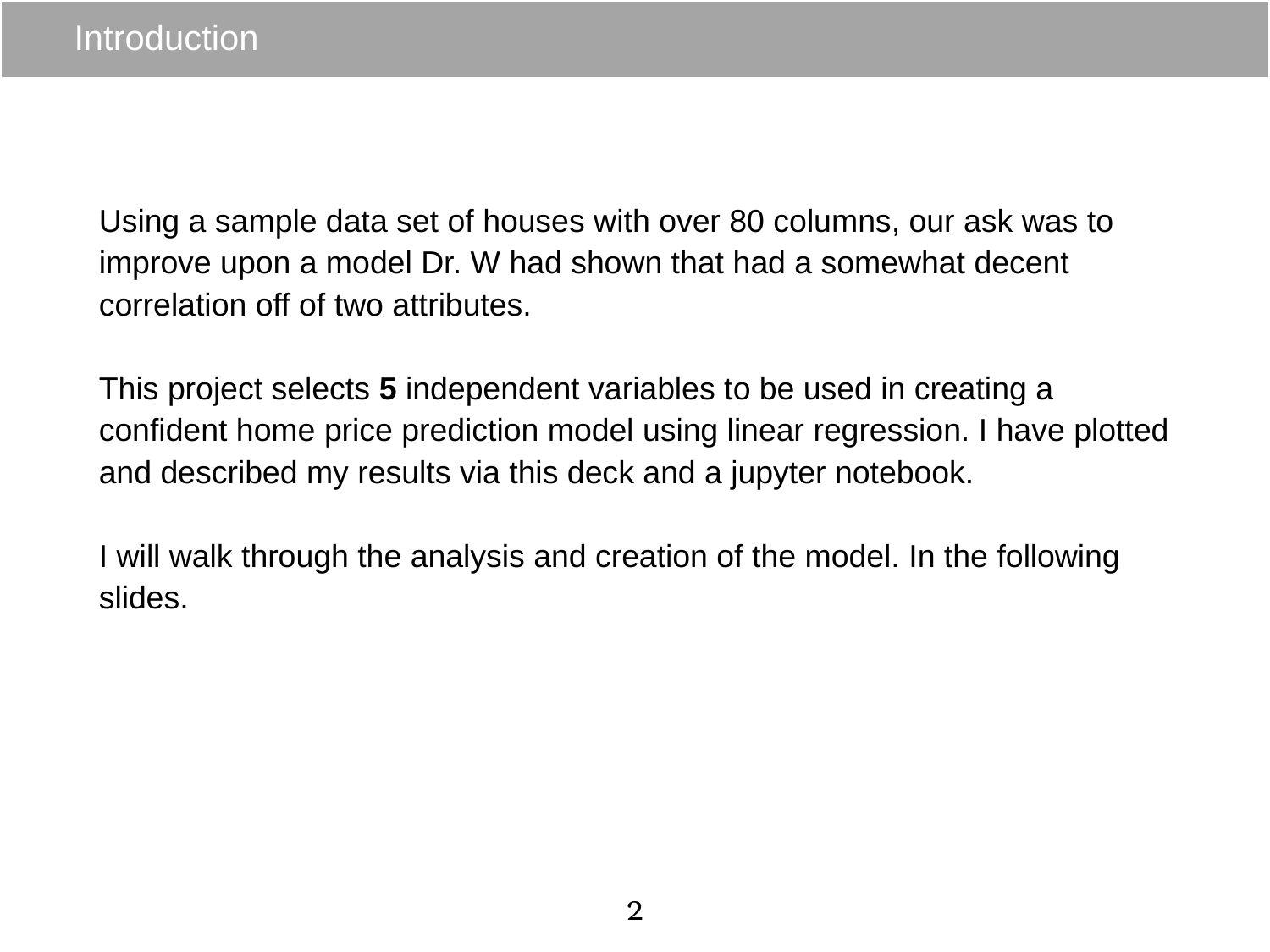

# Introduction
Using a sample data set of houses with over 80 columns, our ask was to improve upon a model Dr. W had shown that had a somewhat decent correlation off of two attributes.

This project selects 5 independent variables to be used in creating a confident home price prediction model using linear regression. I have plotted and described my results via this deck and a jupyter notebook.

I will walk through the analysis and creation of the model. In the following slides.

2